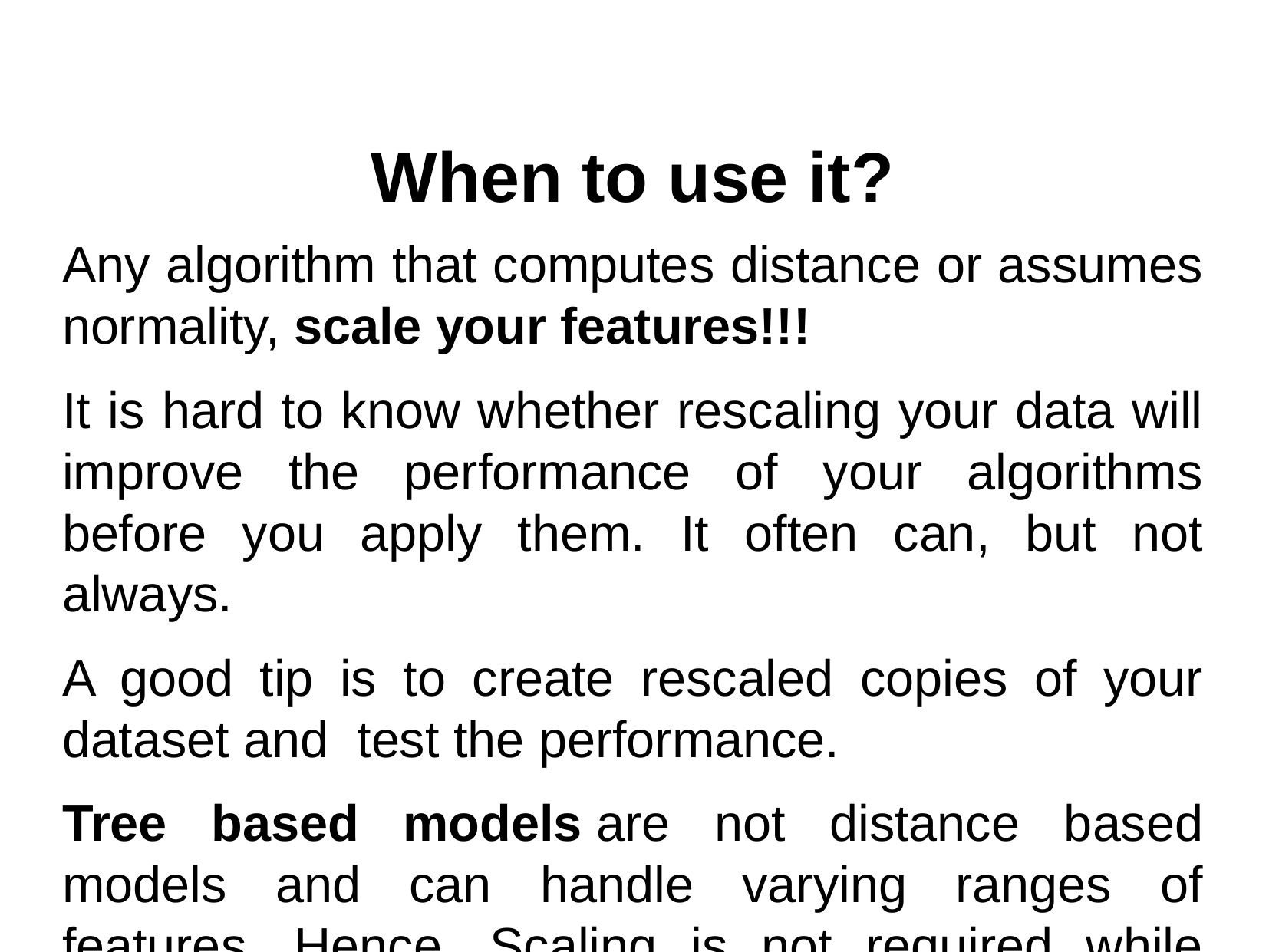

When to use it?
Any algorithm that computes distance or assumes normality, scale your features!!!
It is hard to know whether rescaling your data will improve the performance of your algorithms before you apply them. It often can, but not always.
A good tip is to create rescaled copies of your dataset and  test the performance.
Tree based models are not distance based models and can handle varying ranges of features. Hence, Scaling is not required while modelling trees.
Naive Bayes are by design equipped to handle the data as such so scaling is not required.